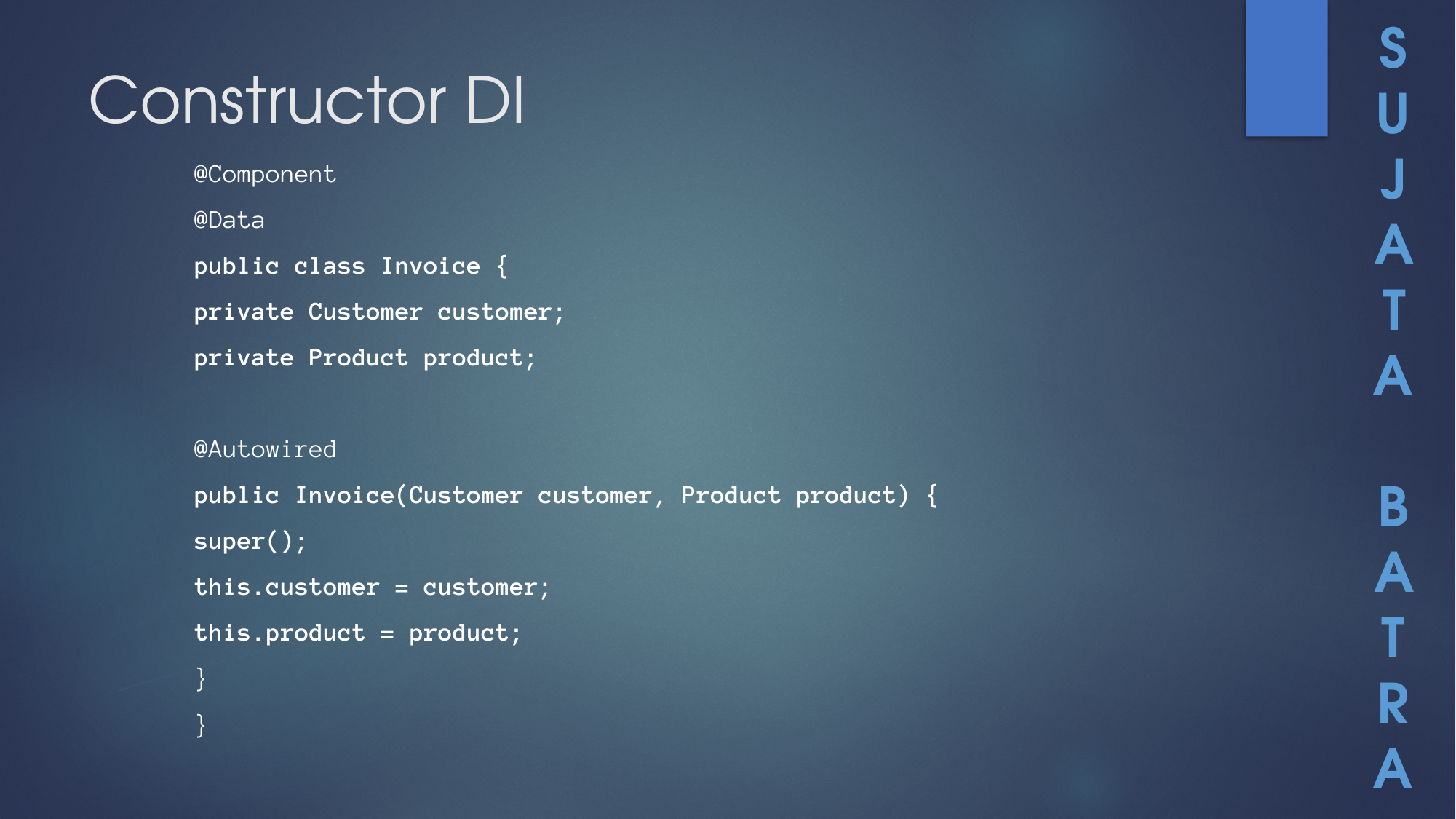

# Constructor DI
@Component
@Data
public class Invoice {
private Customer customer;
private Product product;

@Autowired
public Invoice(Customer customer, Product product) {
super();
this.customer = customer;
this.product = product;
}
}